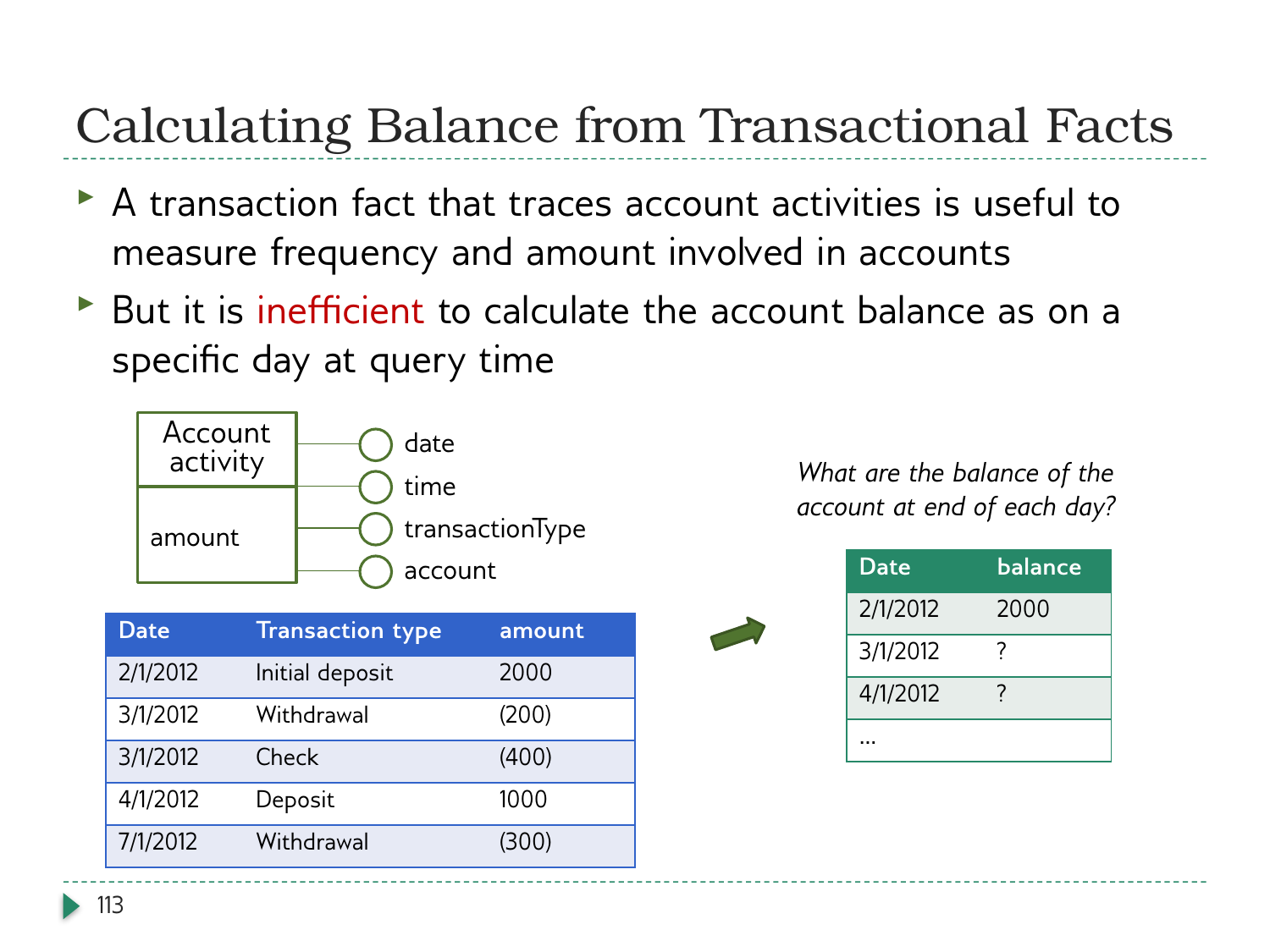

# Calculating Balance from Transactional Facts
A transaction fact that traces account activities is useful to measure frequency and amount involved in accounts
But it is inefficient to calculate the account balance as on a specific day at query time
Account activity
date

What are the balance of the account at end of each day?
time

amount
transactionType

account
| Date | balance |
| --- | --- |
| 2/1/2012 | 2000 |
| 3/1/2012 | ? |
| 4/1/2012 | ? |
| … |  |

| Date | Transaction type | amount |
| --- | --- | --- |
| 2/1/2012 | Initial deposit | 2000 |
| 3/1/2012 | Withdrawal | (200) |
| 3/1/2012 | Check | (400) |
| 4/1/2012 | Deposit | 1000 |
| 7/1/2012 | Withdrawal | (300) |

113